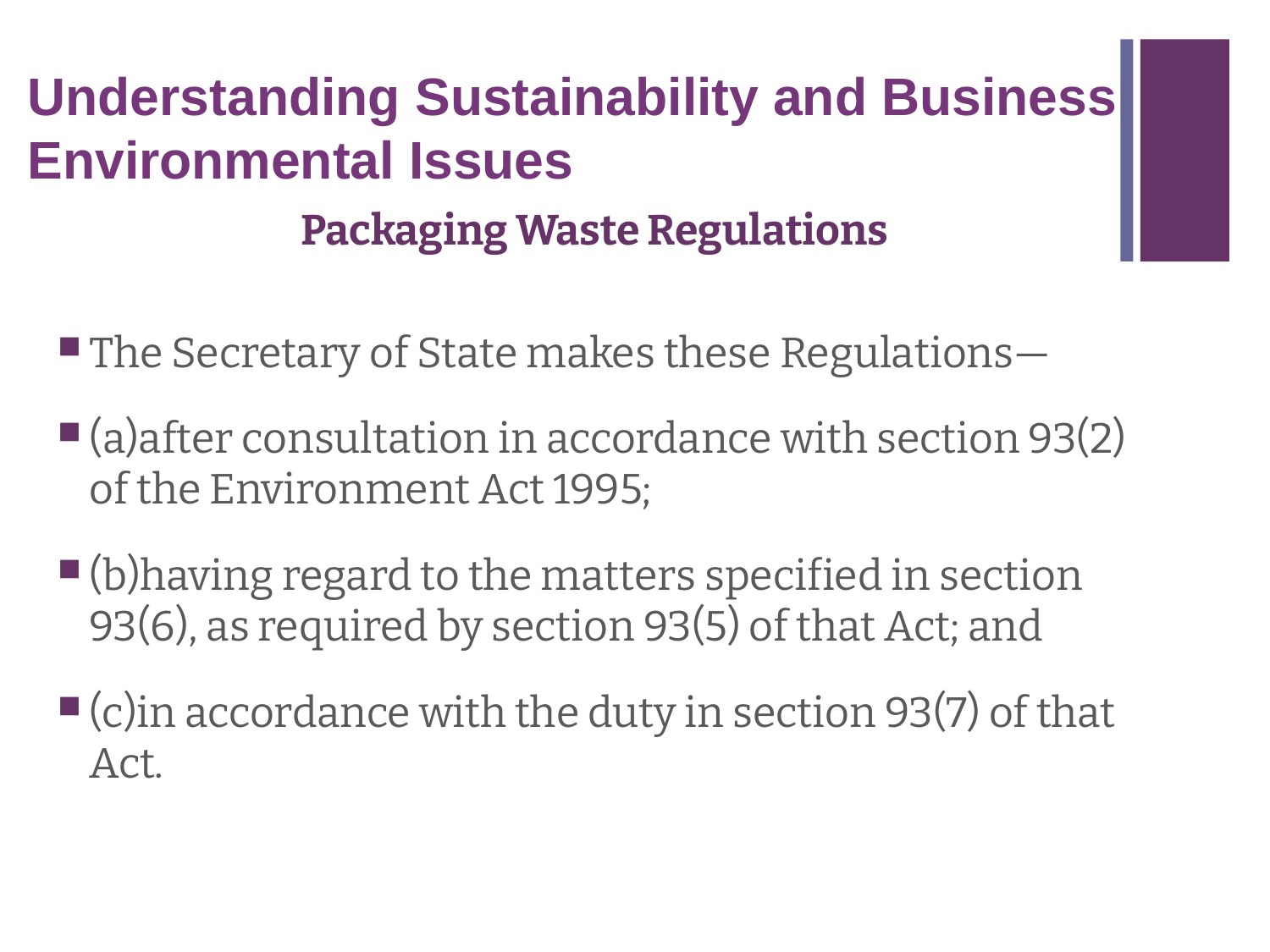

Understanding Sustainability and Business  Environmental Issues
Packaging Waste Regulations

The Secretary of State makes these Regulations—
(a)after consultation in accordance with section 93(2) of the Environment Act 1995;
(b)having regard to the matters specified in section 93(6), as required by section 93(5) of that Act; and
(c)in accordance with the duty in section 93(7) of that Act.